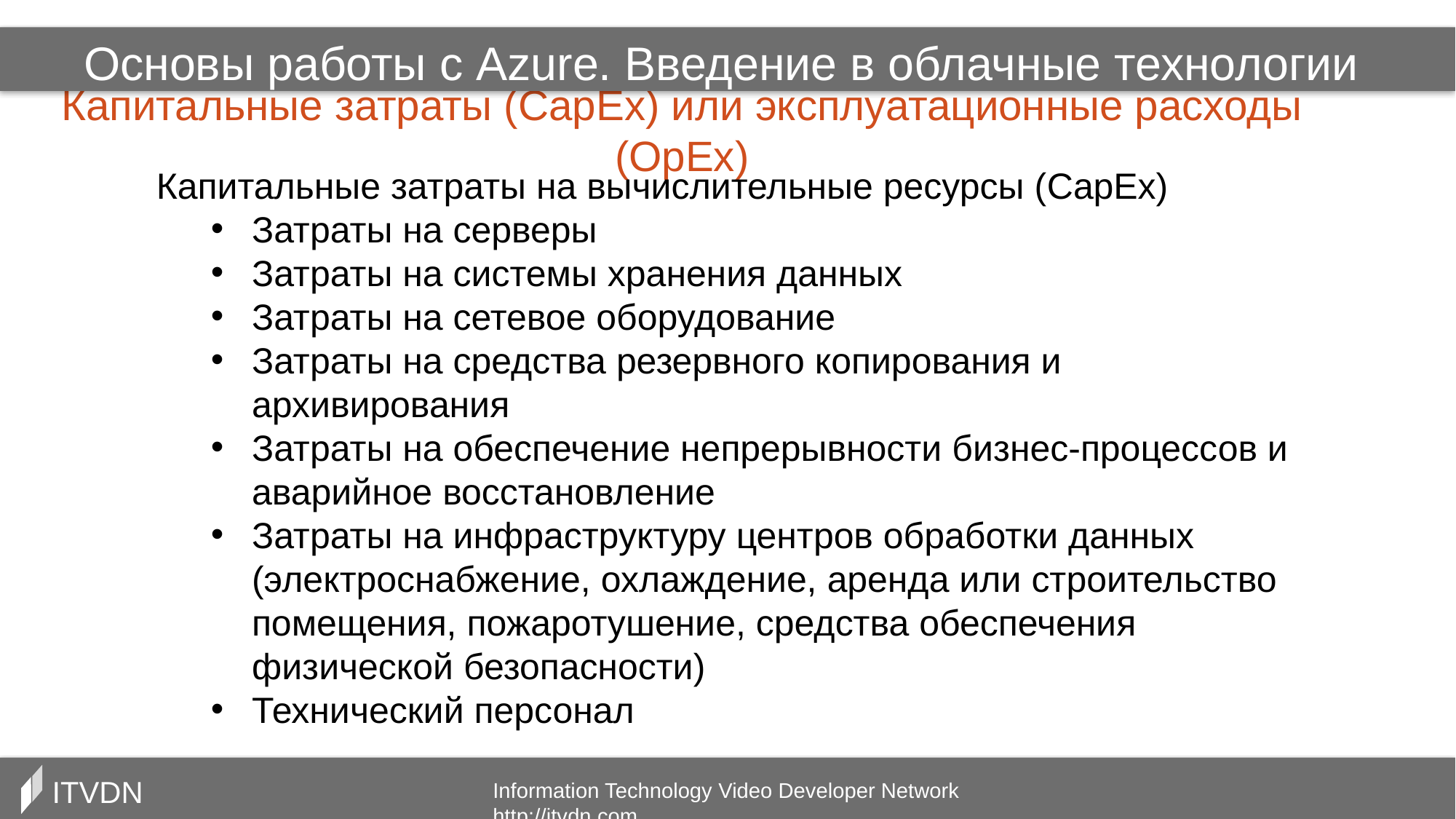

Основы работы с Azure. Введение в облачные технологии
Капитальные затраты (CapEx) или эксплуатационные расходы (OpEx)

Капитальные затраты на вычислительные ресурсы (CapEx)
Затраты на серверы
Затраты на системы хранения данных
Затраты на сетевое оборудование
Затраты на средства резервного копирования и архивирования
Затраты на обеспечение непрерывности бизнес-процессов и аварийное восстановление
Затраты на инфраструктуру центров обработки данных (электроснабжение, охлаждение, аренда или строительство помещения, пожаротушение, средства обеспечения физической безопасности)
Технический персонал

ITVDN
Information Technology Video Developer Network                                                       http://itvdn.com